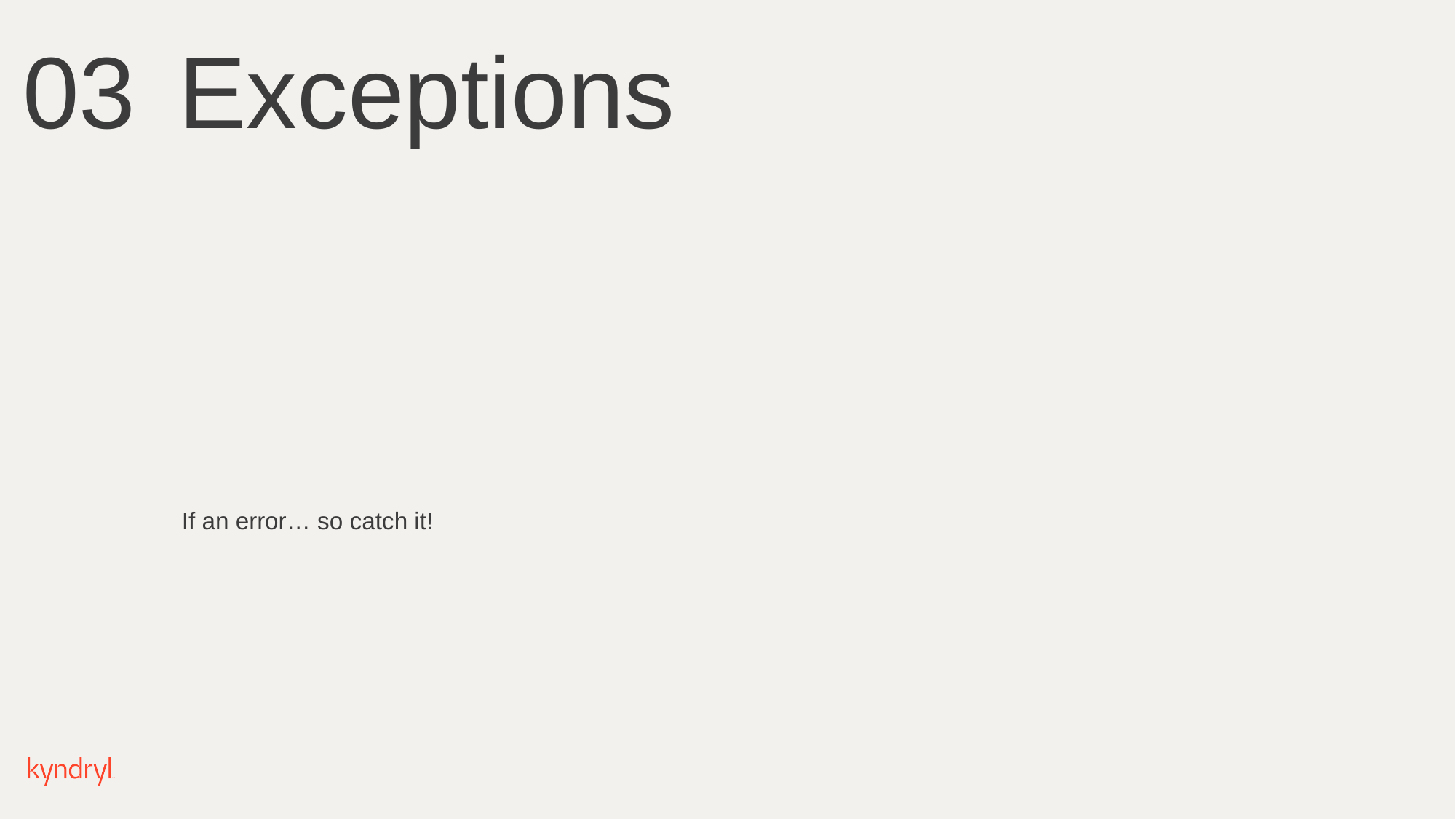

03
Exceptions
If an error… so catch it!